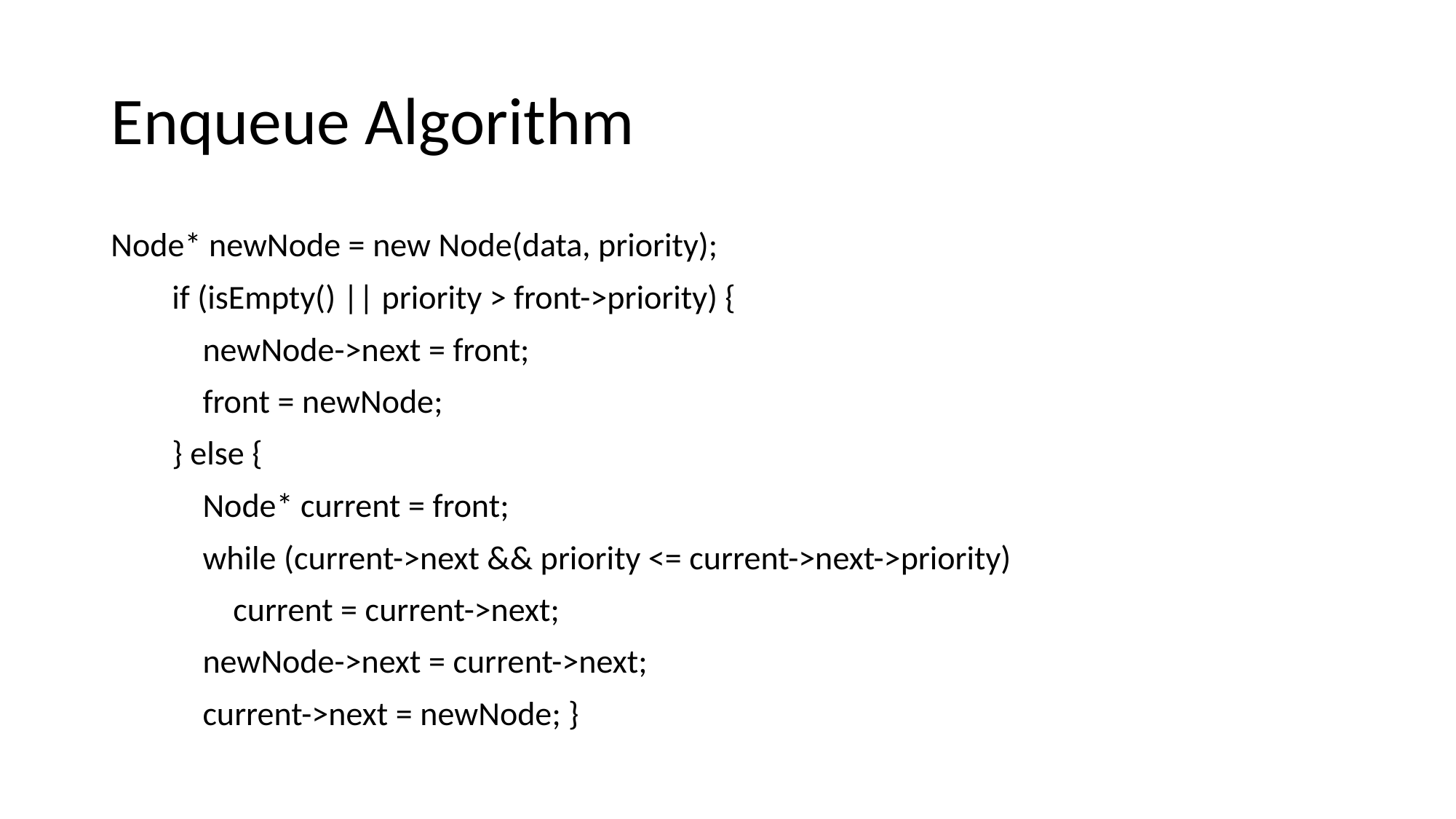

# Enqueue Algorithm
Node* newNode = new Node(data, priority);
        if (isEmpty() || priority > front->priority) {
            newNode->next = front;
            front = newNode;
        } else {
            Node* current = front;
            while (current->next && priority <= current->next->priority)
                current = current->next;
            newNode->next = current->next;
            current->next = newNode; }